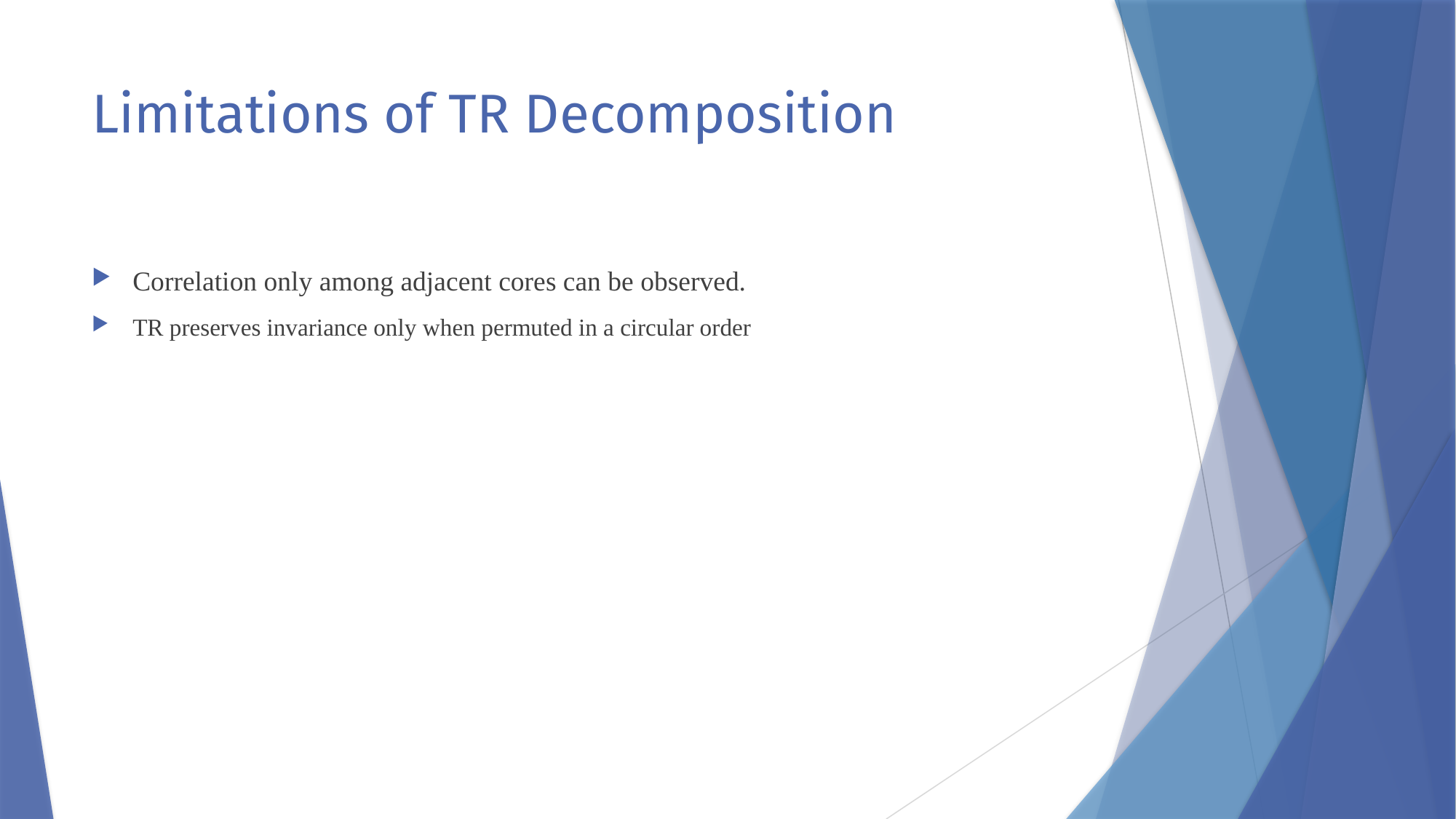

# Limitations of TR Decomposition
Correlation only among adjacent cores can be observed.
TR preserves invariance only when permuted in a circular order